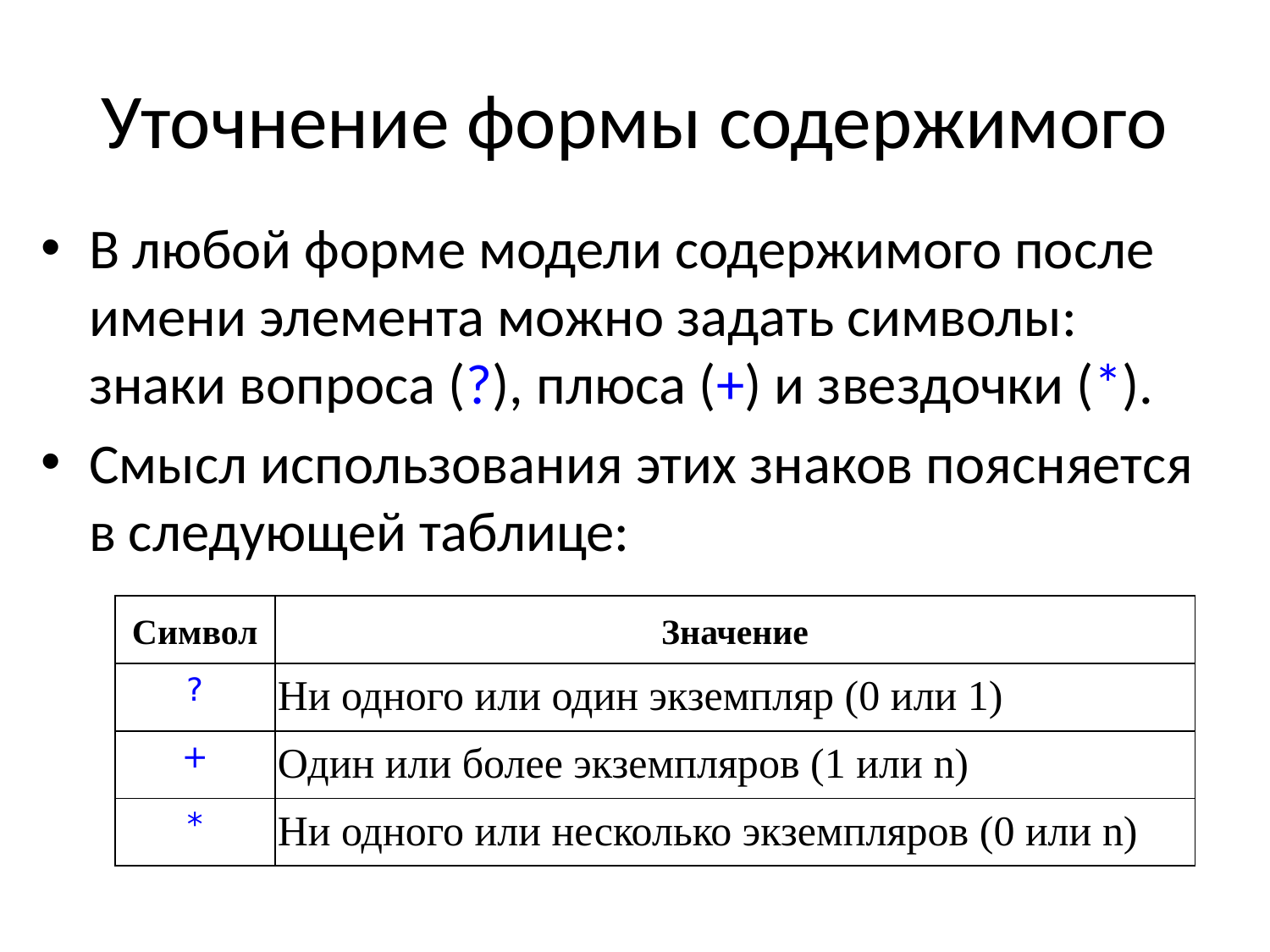

# Уточнение формы содержимого
В любой форме модели содержимого после имени элемента можно задать символы: знаки вопроса (?), плюса (+) и звездочки (*).
Смысл использования этих знаков поясняется в следующей таблице:

| Символ | Значение |
| --- | --- |
| ? | Ни одного или один экземпляр (0 или 1) |
| + | Один или более экземпляров (1 или n) |
| \* | Ни одного или несколько экземпляров (0 или n) |